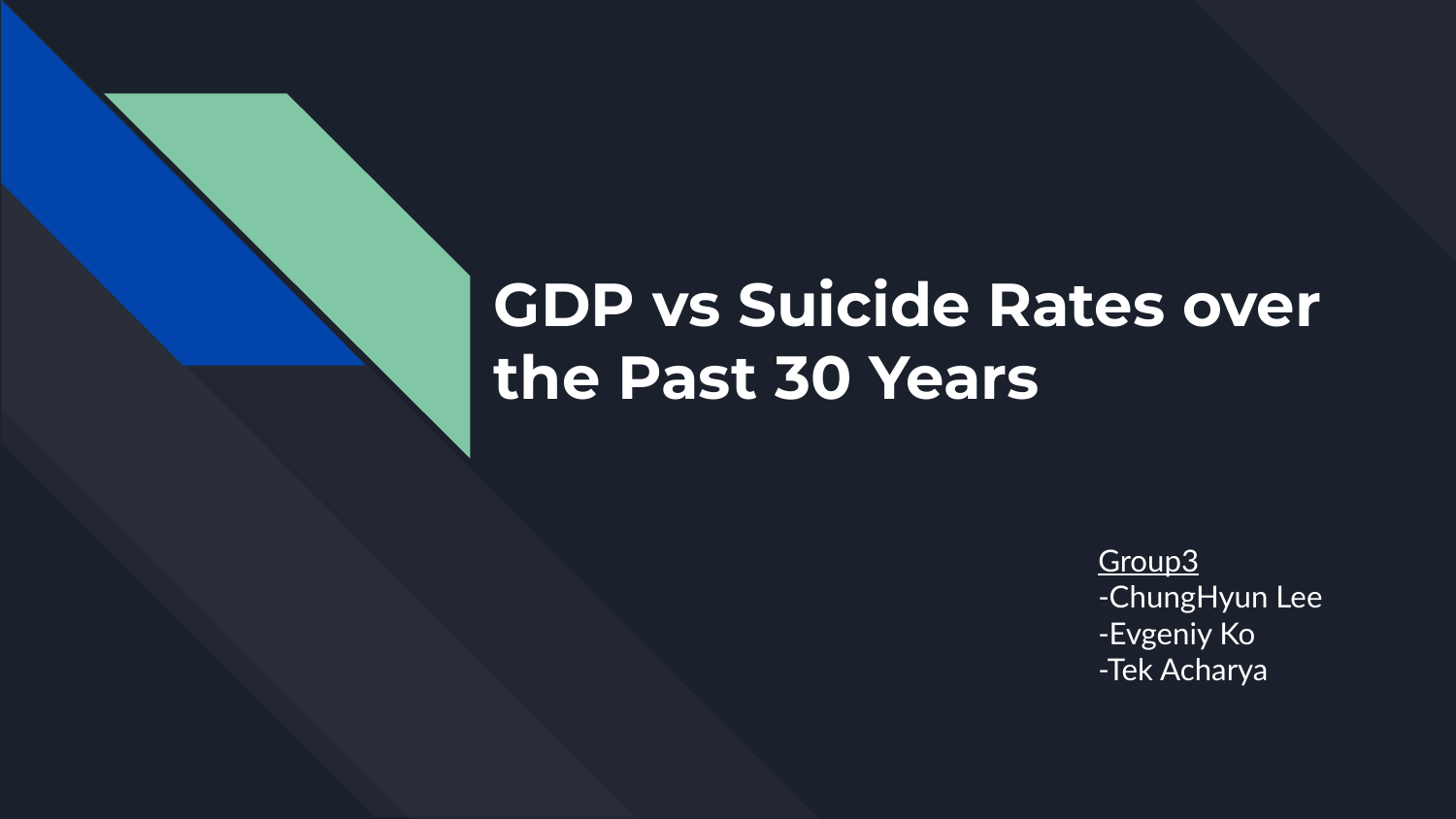

# GDP vs Suicide Rates over the Past 30 Years
Group3
-ChungHyun Lee
-Evgeniy Ko
-Tek Acharya